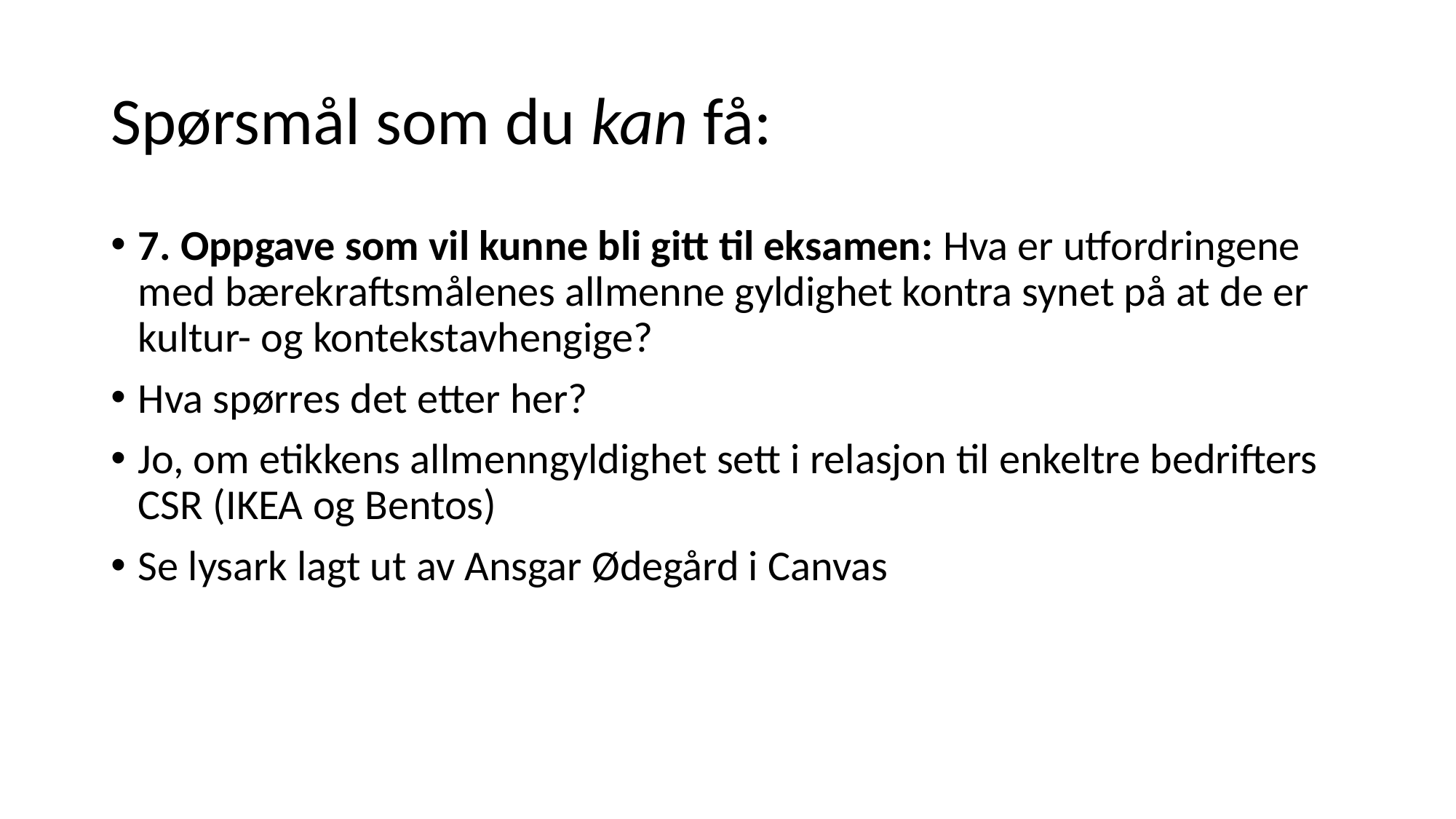

# Spørsmål som du kan få:
7. Oppgave som vil kunne bli gitt til eksamen: Hva er utfordringene med bærekraftsmålenes allmenne gyldighet kontra synet på at de er kultur- og kontekstavhengige?
Hva spørres det etter her?
Jo, om etikkens allmenngyldighet sett i relasjon til enkeltre bedrifters CSR (IKEA og Bentos)
Se lysark lagt ut av Ansgar Ødegård i Canvas